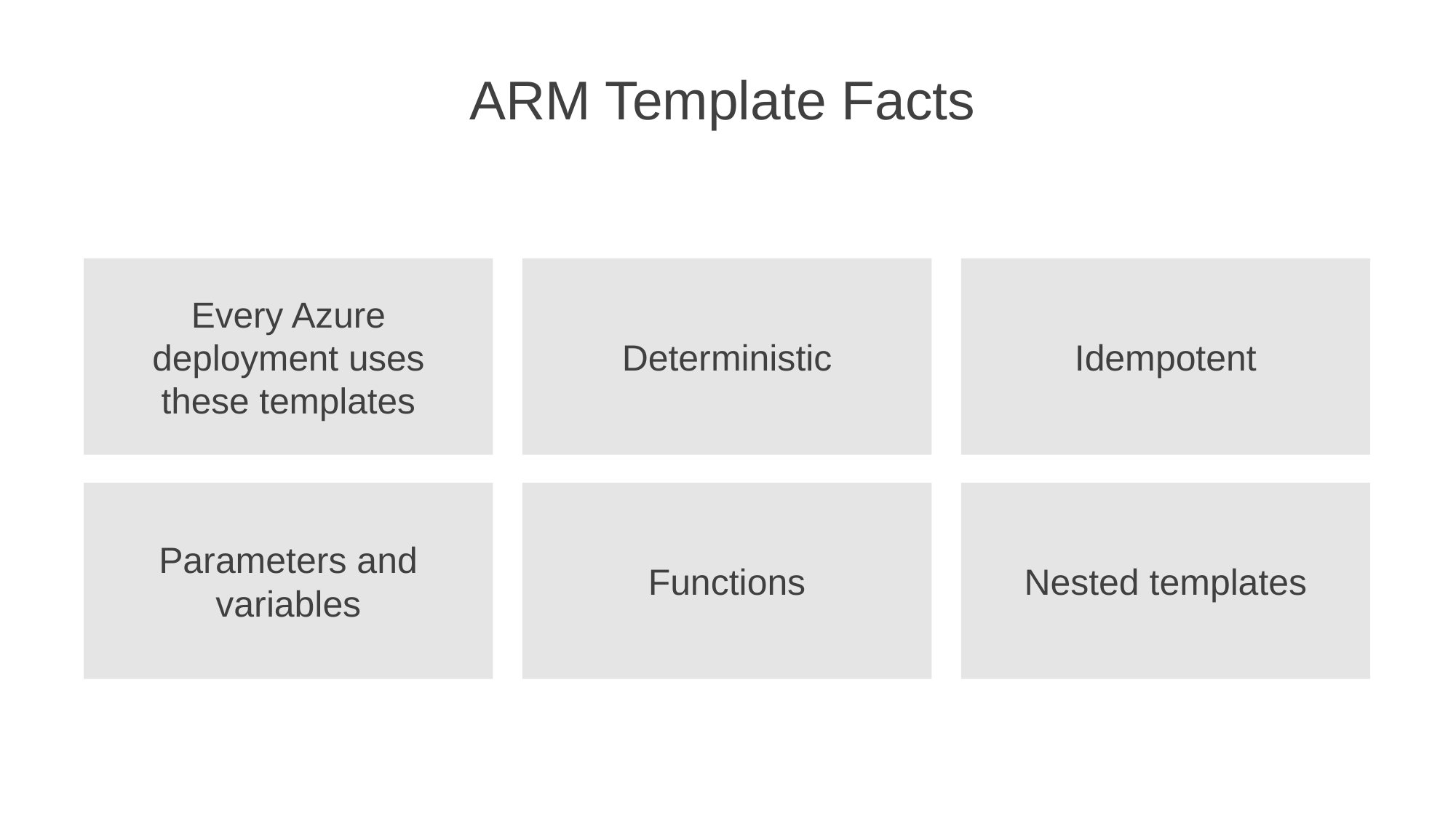

# ARM Template Facts
Every Azure deployment uses these templates
Deterministic
Idempotent
Parameters and variables
Functions
Nested templates